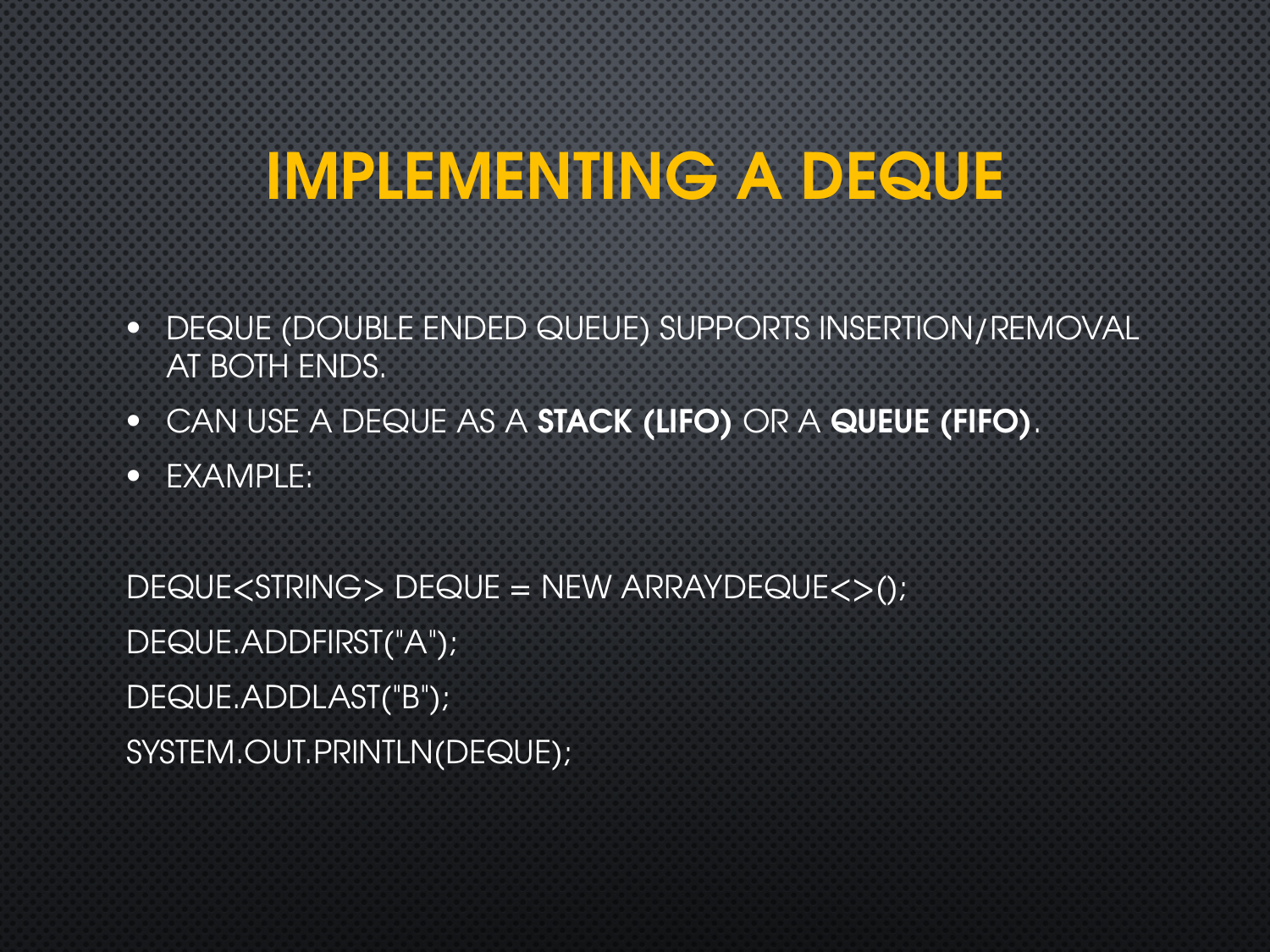

# Implementing a Deque
Deque (Double Ended Queue) supports insertion/removal at both ends.
can use a Deque as a stack (LIFO) or a queue (FIFO).
Example:

Deque<String> deque = new ArrayDeque<>();
deque.addFirst("A");
deque.addLast("B");
System.out.println(deque);